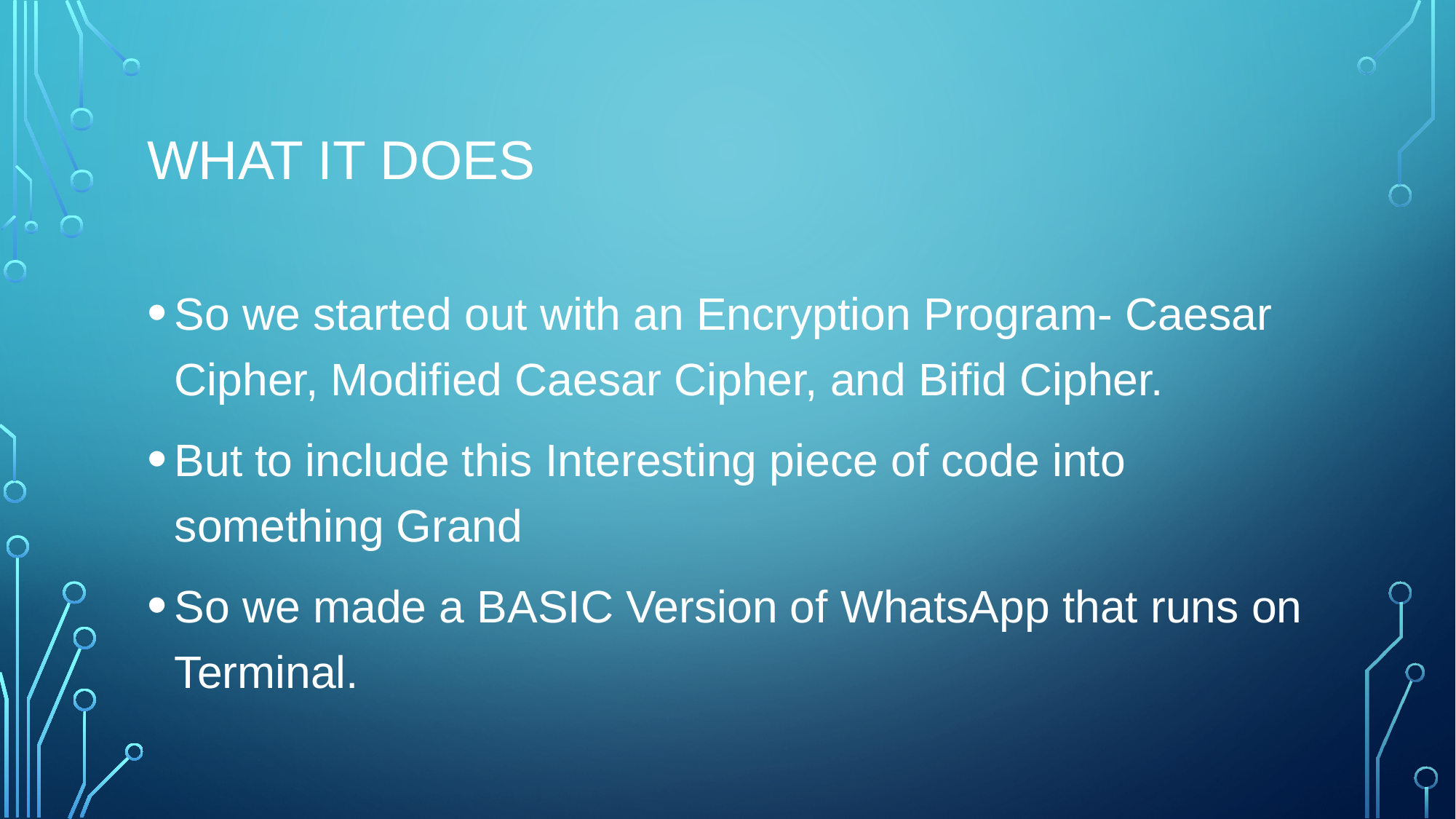

# What it does
So we started out with an Encryption Program- Caesar Cipher, Modified Caesar Cipher, and Bifid Cipher.
But to include this Interesting piece of code into something Grand
So we made a BASIC Version of WhatsApp that runs on Terminal.